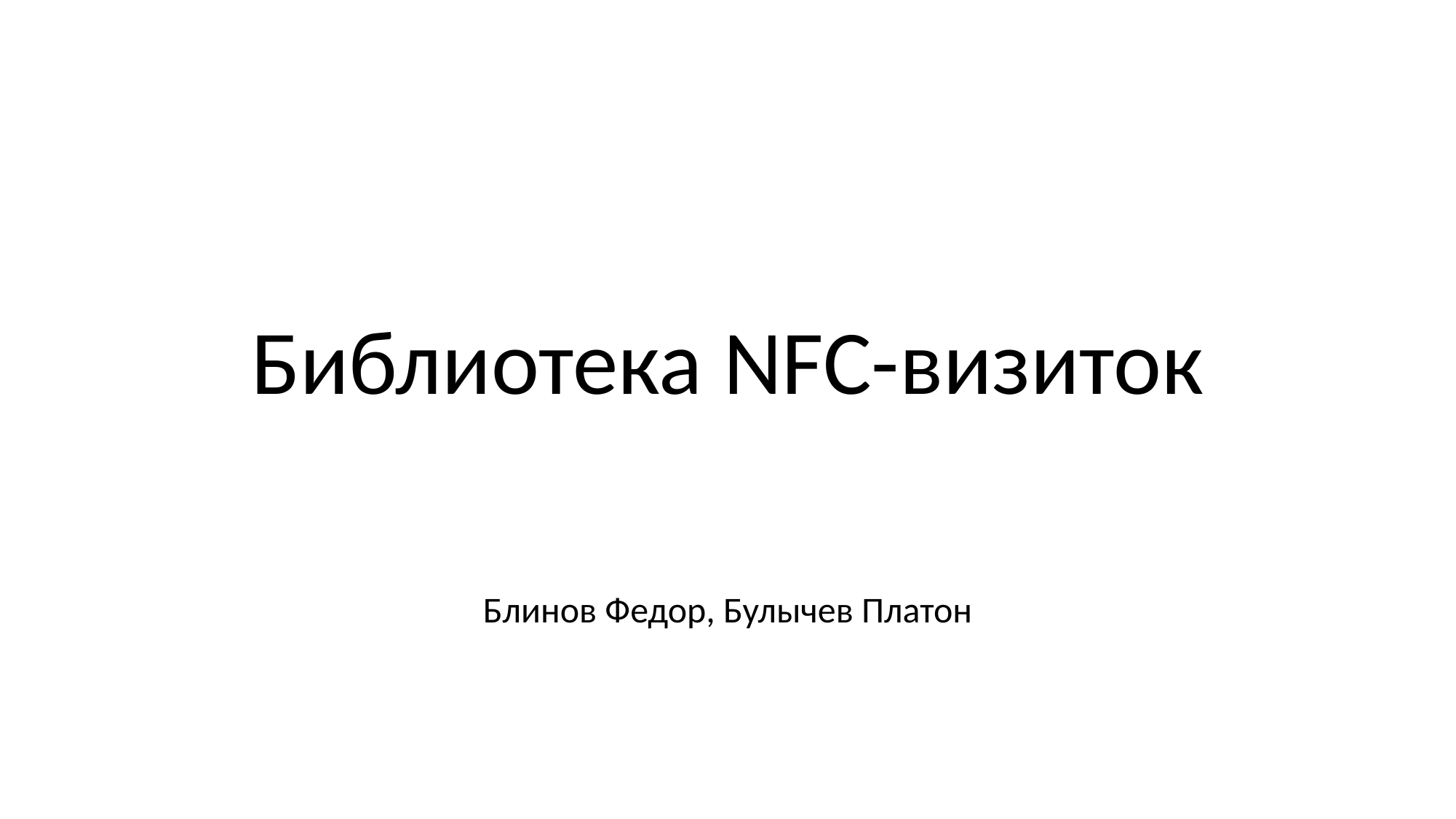

# Библиотека NFC-визиток
Блинов Федор, Булычев Платон